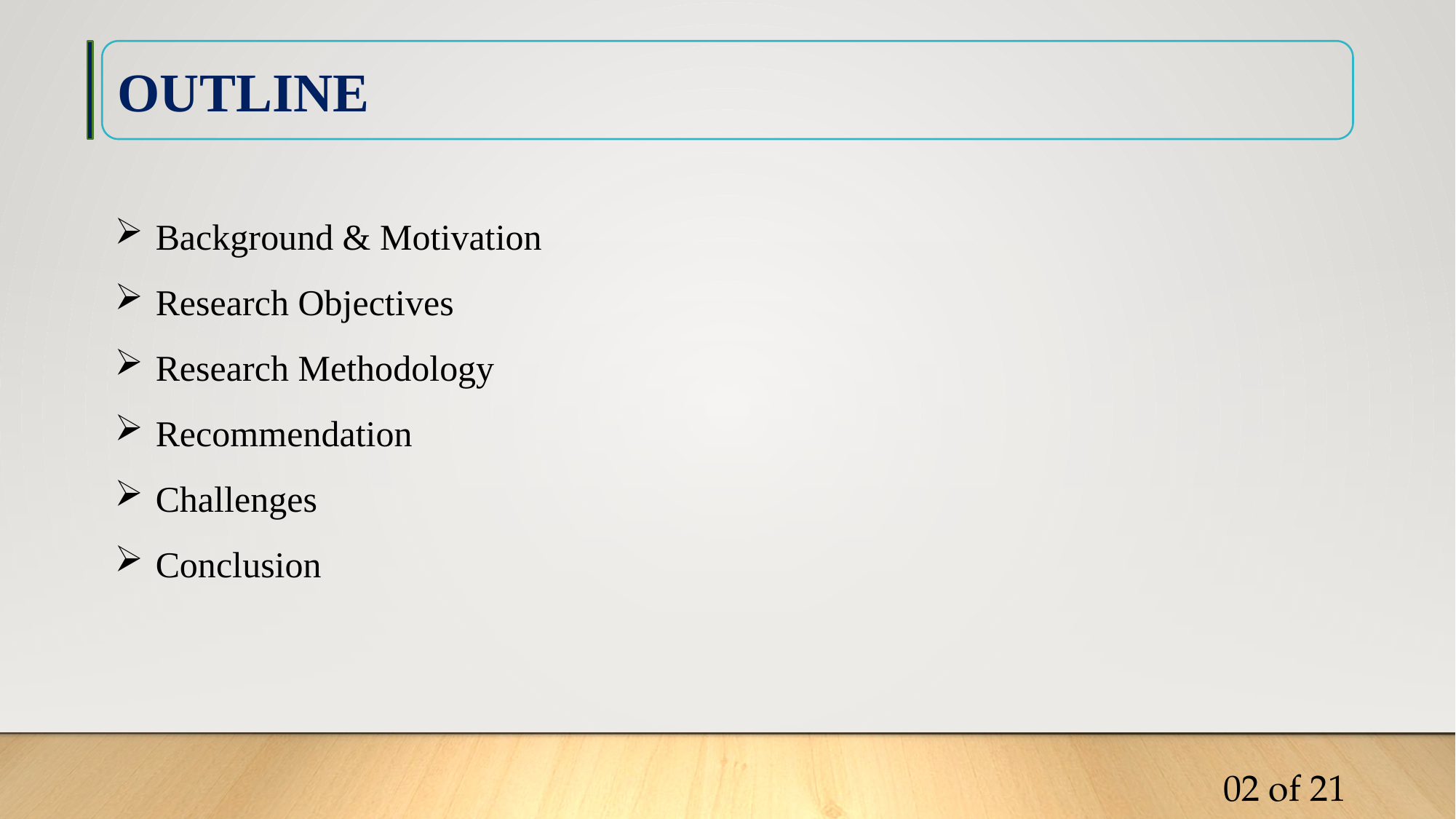

OUTLINE
Background & Motivation
Research Objectives
Research Methodology
Recommendation
Challenges
Conclusion
02 of 21